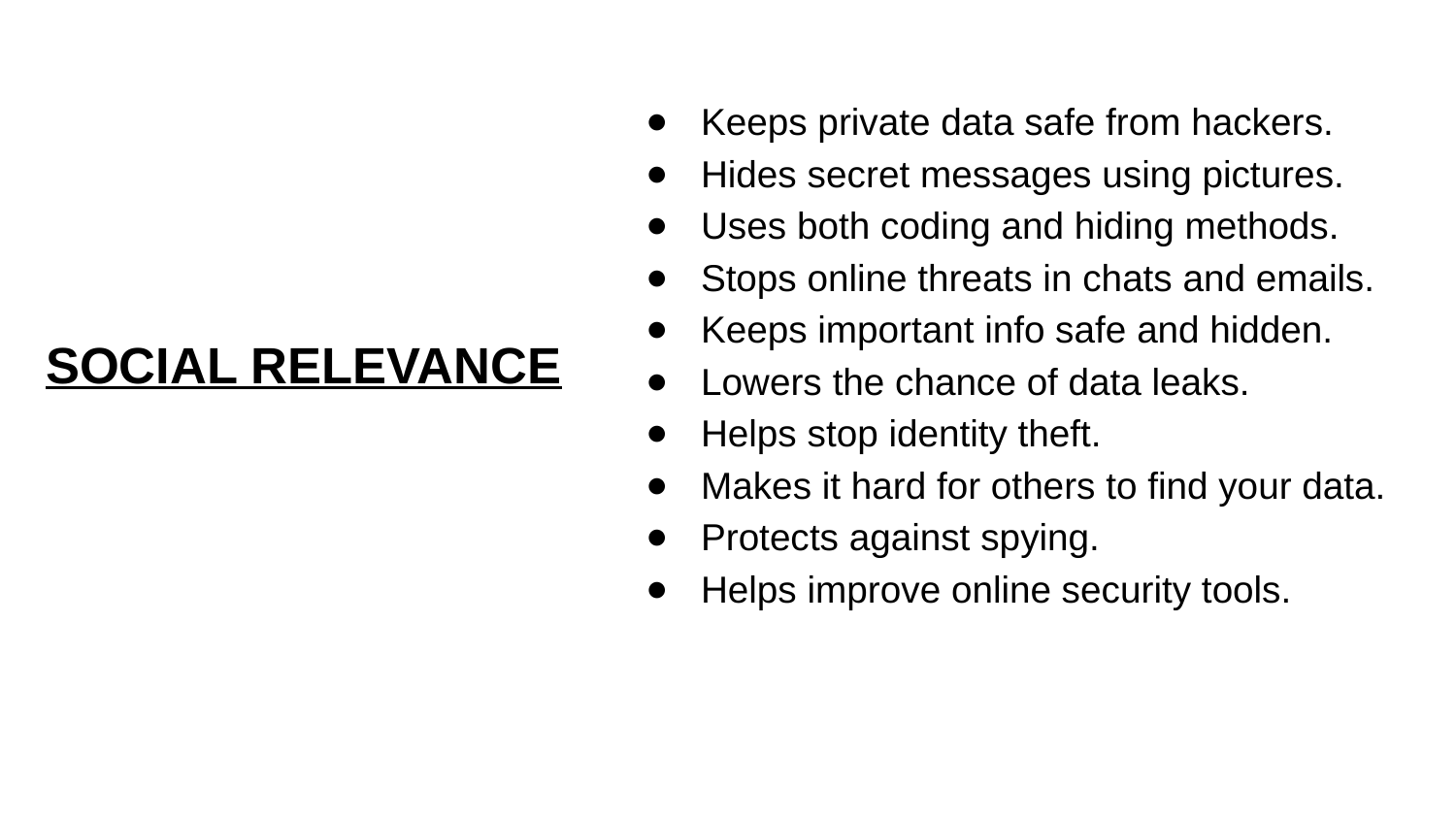

Keeps private data safe from hackers.
Hides secret messages using pictures.
Uses both coding and hiding methods.
Stops online threats in chats and emails.
Keeps important info safe and hidden.
Lowers the chance of data leaks.
Helps stop identity theft.
Makes it hard for others to find your data.
Protects against spying.
Helps improve online security tools.

# SOCIAL RELEVANCE